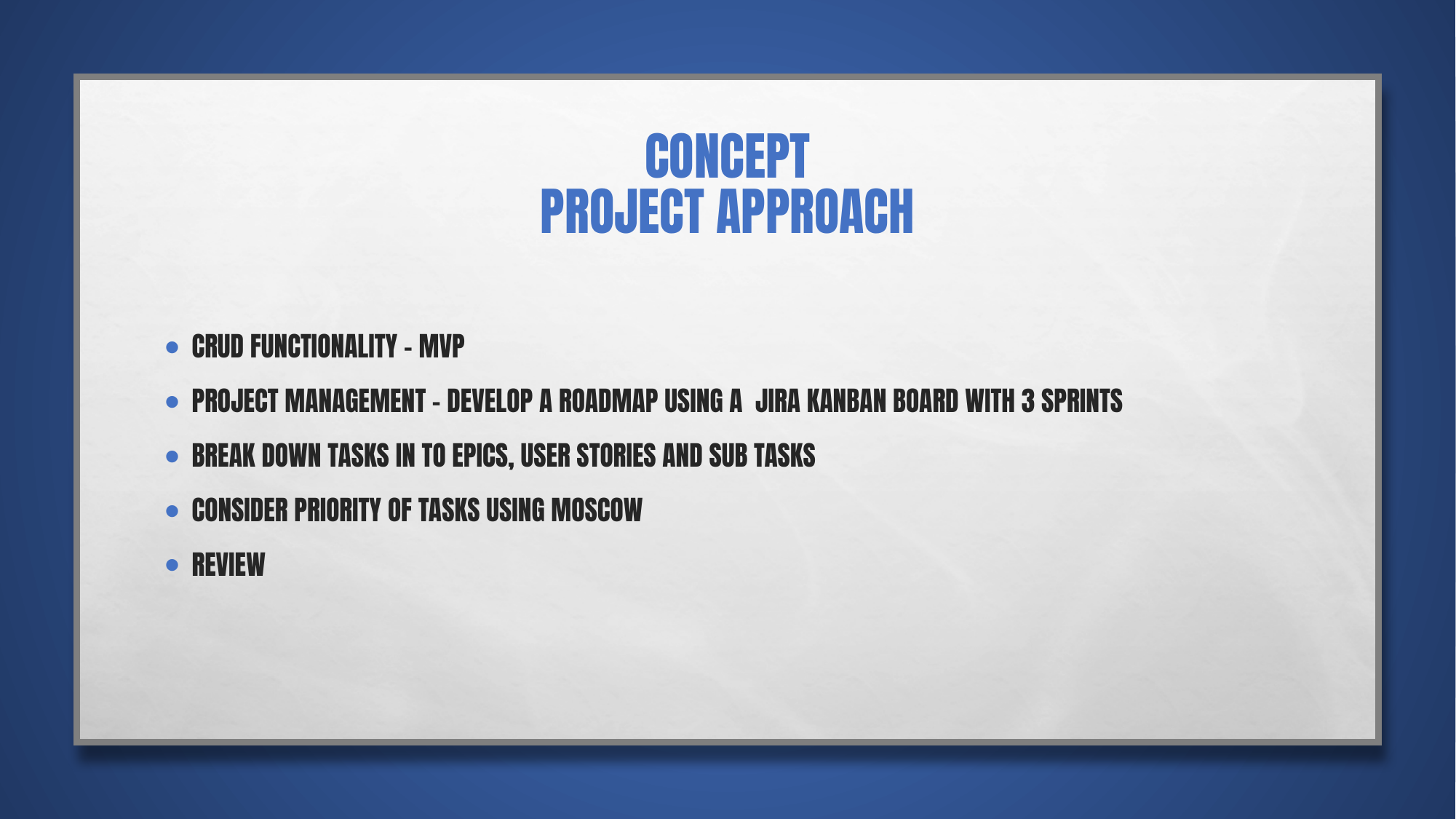

# Concept Project approach
Crud functionality - MVP
Project management – Develop a roadmap using a  Jira Kanban Board with 3 sprints
Break down tasks in to epics, user stories and sub tasks
Consider priority of tasks using MOSCOW
Review